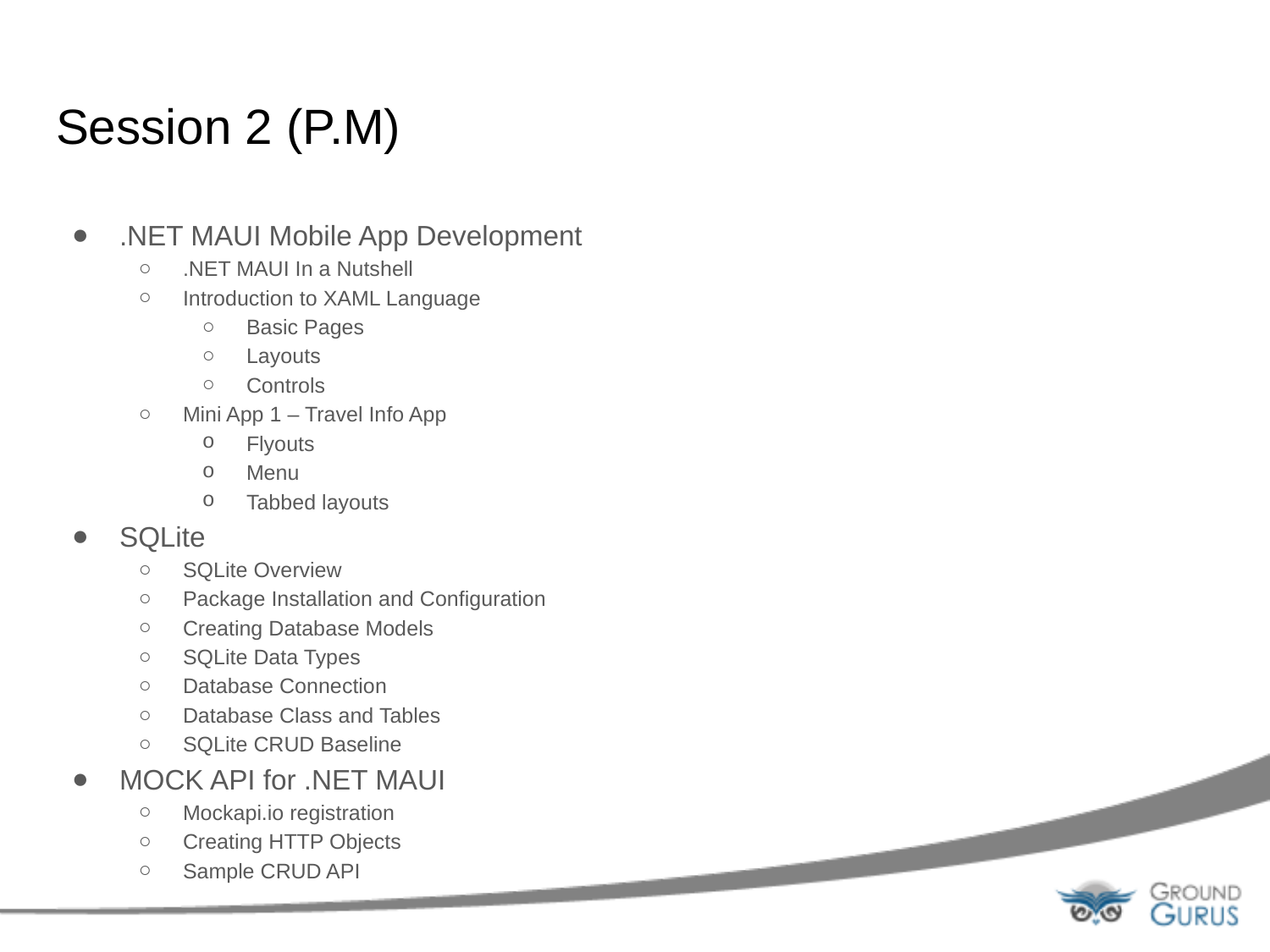

# Session 2 (P.M)
.NET MAUI Mobile App Development
.NET MAUI In a Nutshell
Introduction to XAML Language
Basic Pages
Layouts
Controls
Mini App 1 – Travel Info App
Flyouts
Menu
Tabbed layouts
SQLite
SQLite Overview
Package Installation and Configuration
Creating Database Models
SQLite Data Types
Database Connection
Database Class and Tables
SQLite CRUD Baseline
MOCK API for .NET MAUI
Mockapi.io registration
Creating HTTP Objects
Sample CRUD API